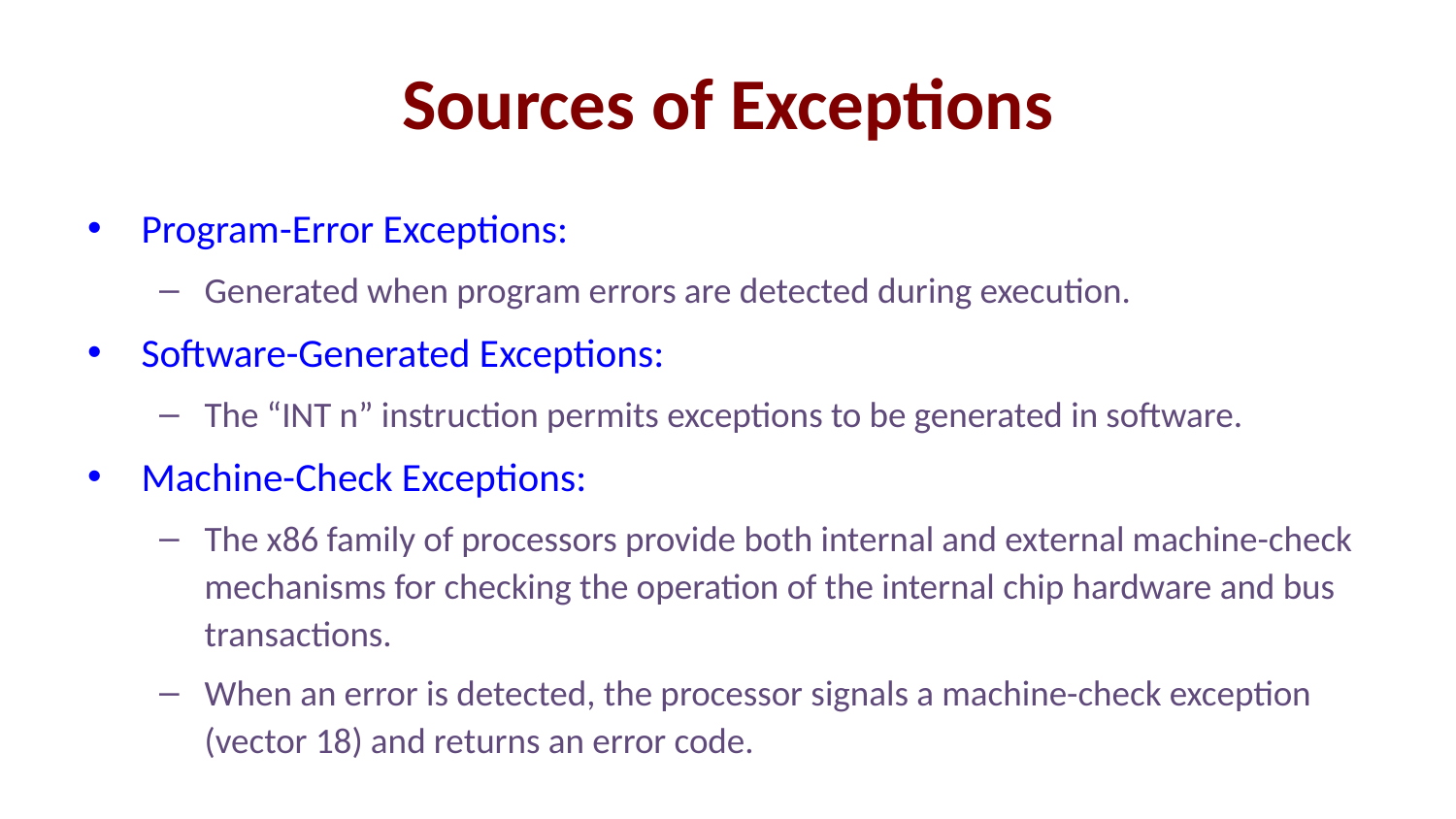

# Sources of Exceptions
Program-Error Exceptions:
Generated when program errors are detected during execution.
Software-Generated Exceptions:
The “INT n” instruction permits exceptions to be generated in software.
Machine-Check Exceptions:
The x86 family of processors provide both internal and external machine-check mechanisms for checking the operation of the internal chip hardware and bus transactions.
When an error is detected, the processor signals a machine-check exception (vector 18) and returns an error code.